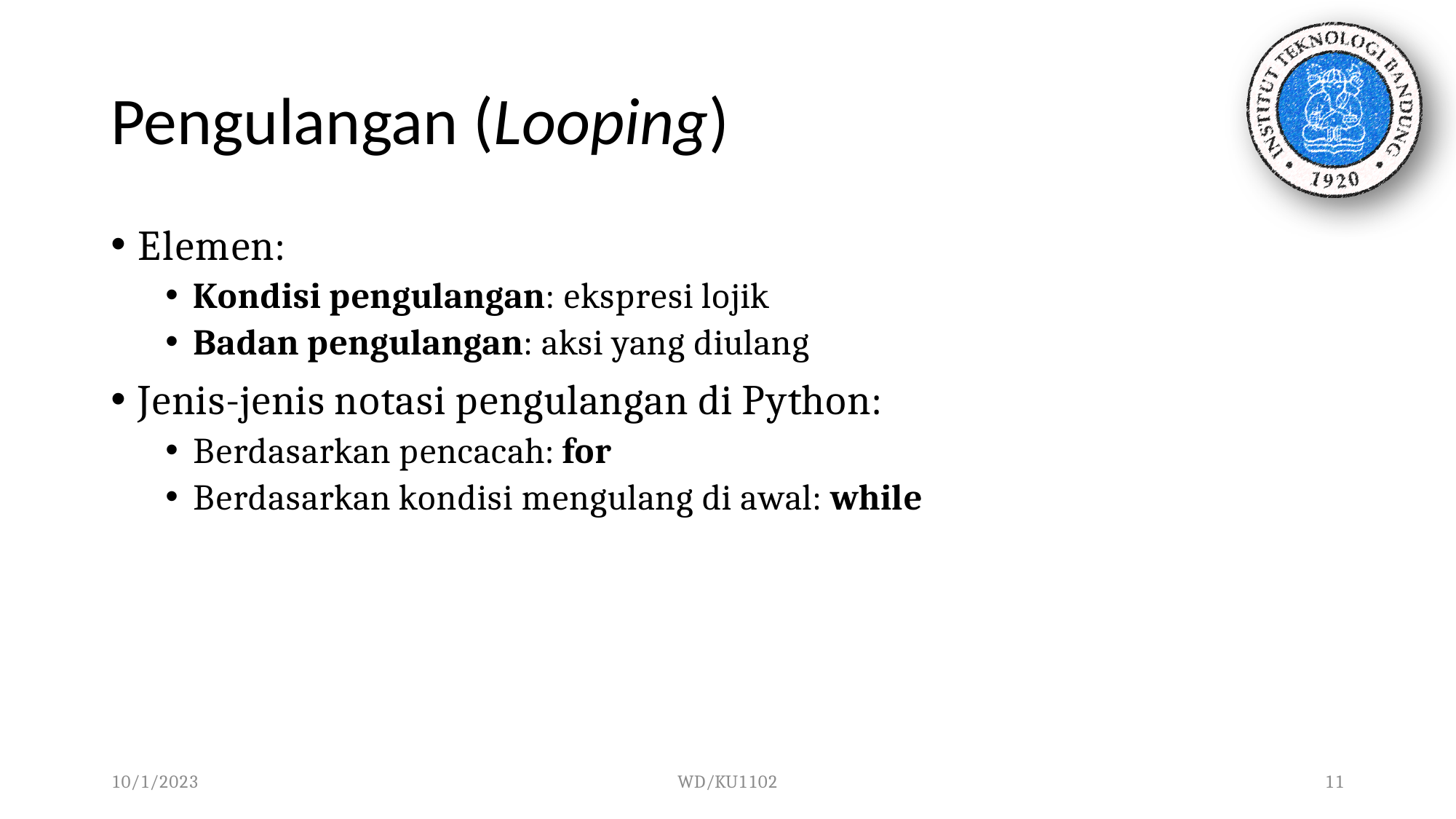

# Pengulangan (Looping)
Elemen:
Kondisi pengulangan: ekspresi lojik
Badan pengulangan: aksi yang diulang
Jenis-jenis notasi pengulangan di Python:
Berdasarkan pencacah: for
Berdasarkan kondisi mengulang di awal: while
10/1/2023
WD/KU1102
11